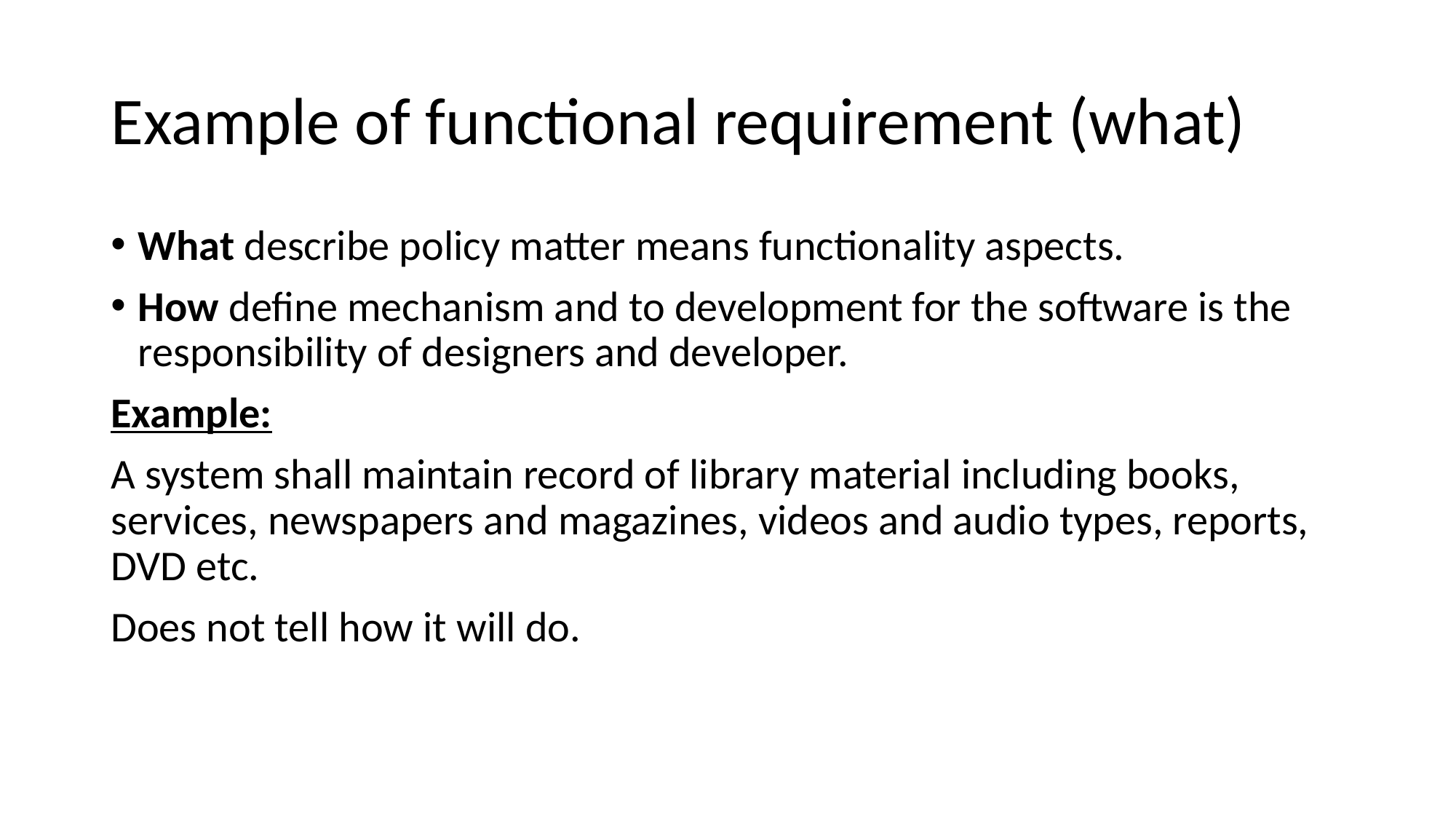

# Example of functional requirement (what)
What describe policy matter means functionality aspects.
How define mechanism and to development for the software is the responsibility of designers and developer.
Example:
A system shall maintain record of library material including books, services, newspapers and magazines, videos and audio types, reports, DVD etc.
Does not tell how it will do.